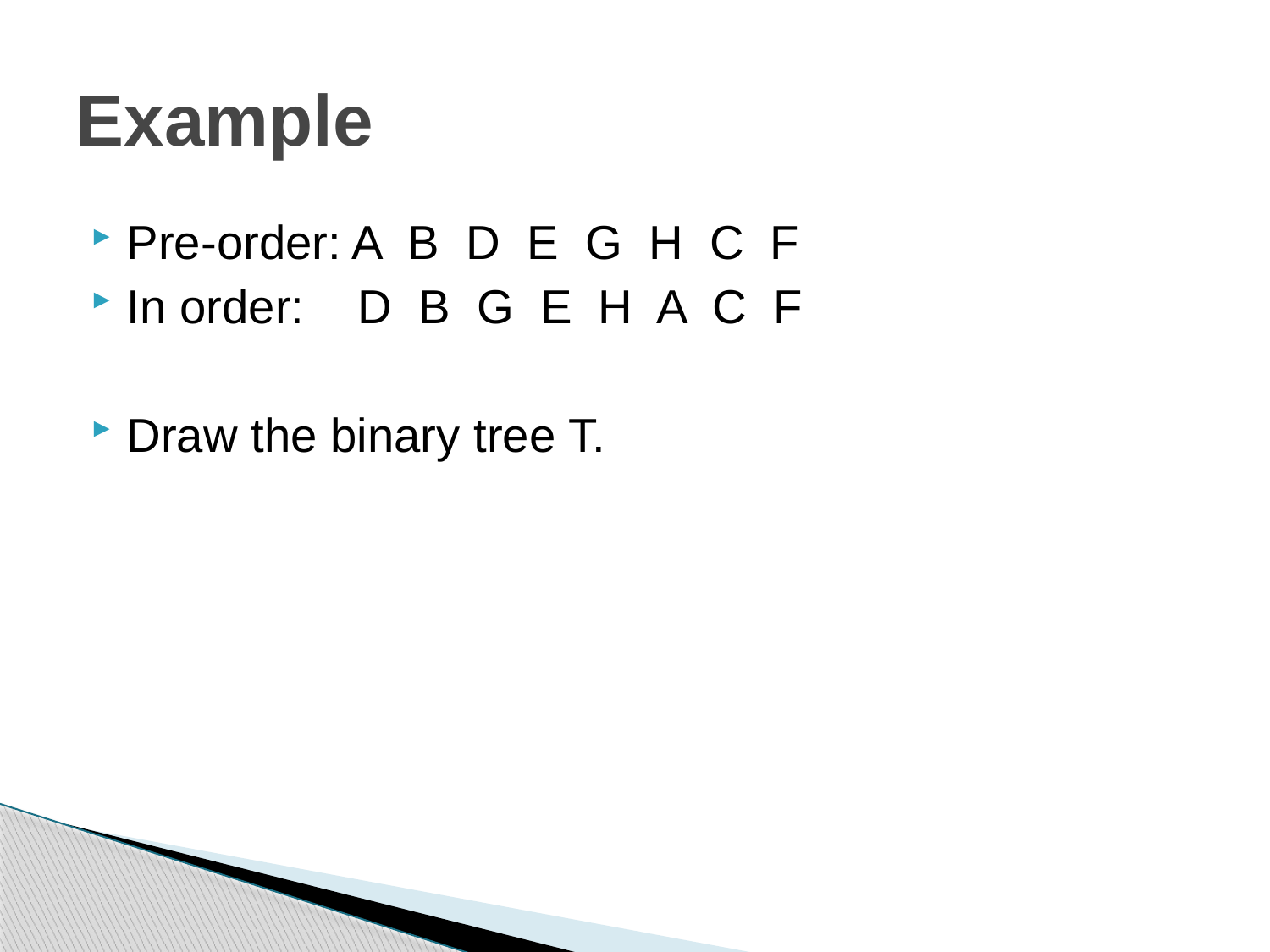

# Example
Pre-order: A  B  D  E  G  H  C  F
In order:    D  B  G  E  H  A  C  F

Draw the binary tree T.